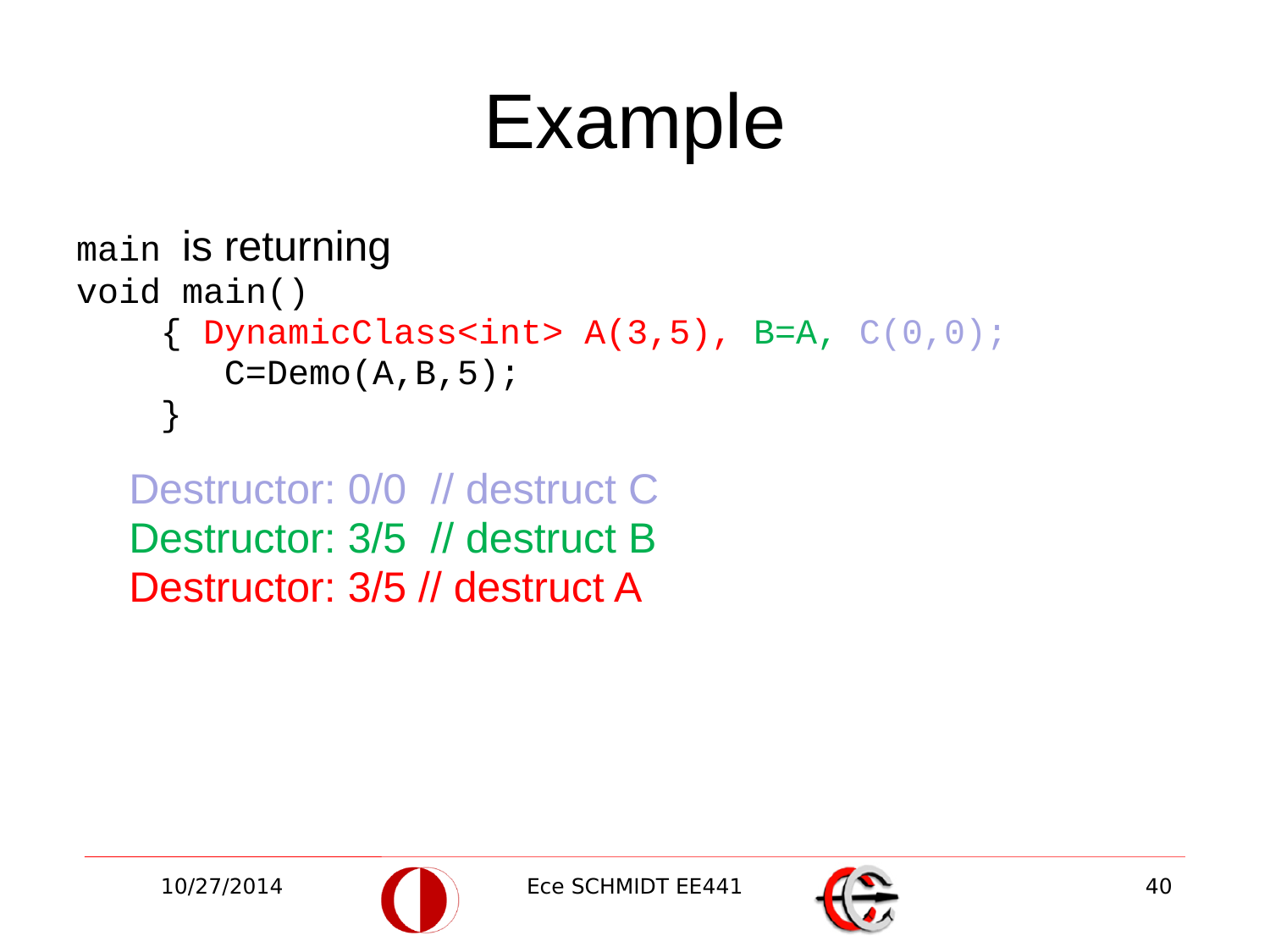

# Example
main is returning
void main()
    { DynamicClass<int> A(3,5), B=A, C(0,0);
       C=Demo(A,B,5);
    }

Destructor: 0/0	// destruct C
Destructor: 3/5	// destruct B
Destructor: 3/5 // destruct A

10/27/2014
Ece SCHMIDT EE441
40